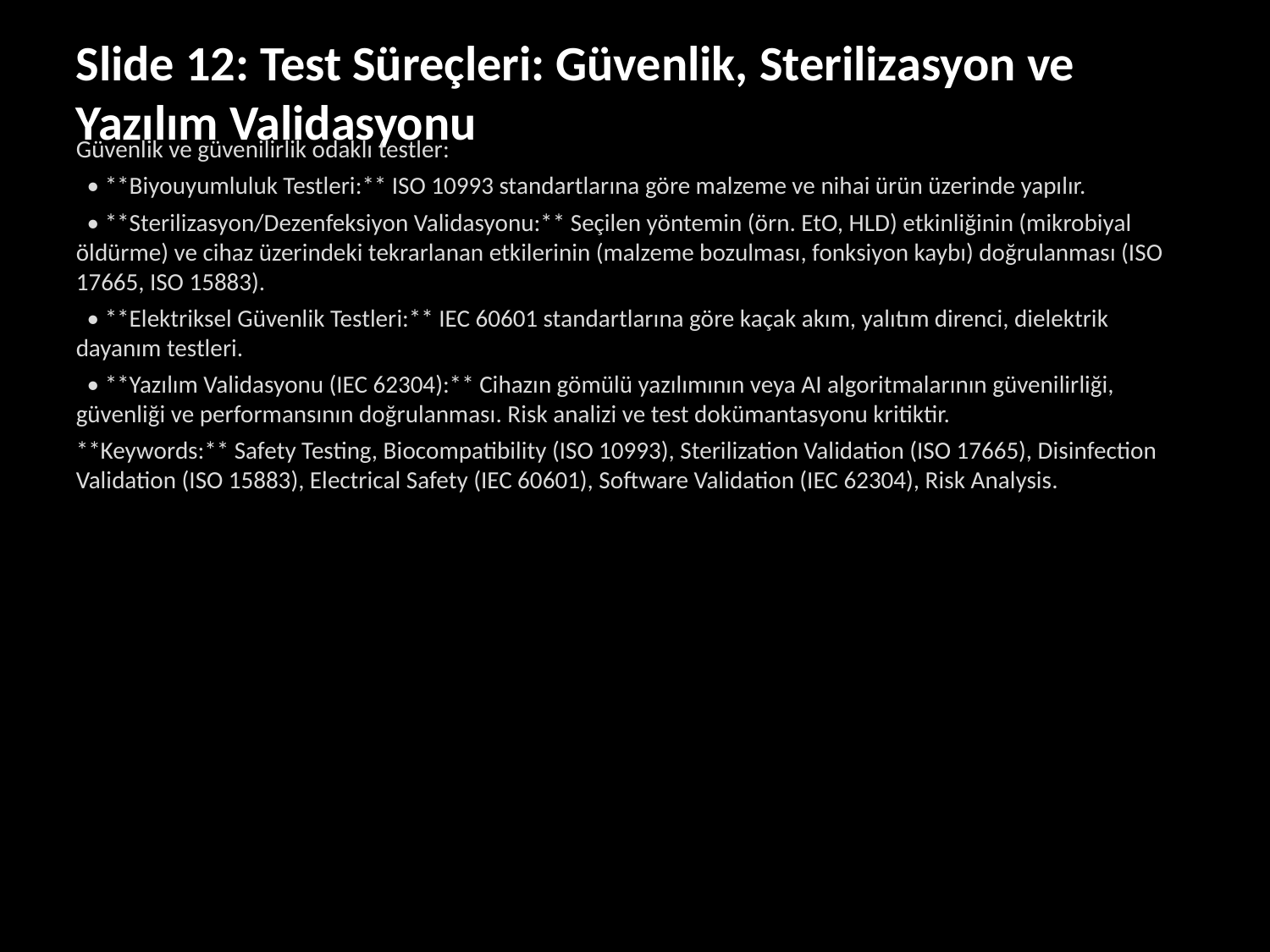

Slide 12: Test Süreçleri: Güvenlik, Sterilizasyon ve Yazılım Validasyonu
Güvenlik ve güvenilirlik odaklı testler:
  • **Biyouyumluluk Testleri:** ISO 10993 standartlarına göre malzeme ve nihai ürün üzerinde yapılır.
  • **Sterilizasyon/Dezenfeksiyon Validasyonu:** Seçilen yöntemin (örn. EtO, HLD) etkinliğinin (mikrobiyal öldürme) ve cihaz üzerindeki tekrarlanan etkilerinin (malzeme bozulması, fonksiyon kaybı) doğrulanması (ISO 17665, ISO 15883).
  • **Elektriksel Güvenlik Testleri:** IEC 60601 standartlarına göre kaçak akım, yalıtım direnci, dielektrik dayanım testleri.
  • **Yazılım Validasyonu (IEC 62304):** Cihazın gömülü yazılımının veya AI algoritmalarının güvenilirliği, güvenliği ve performansının doğrulanması. Risk analizi ve test dokümantasyonu kritiktir.
**Keywords:** Safety Testing, Biocompatibility (ISO 10993), Sterilization Validation (ISO 17665), Disinfection Validation (ISO 15883), Electrical Safety (IEC 60601), Software Validation (IEC 62304), Risk Analysis.